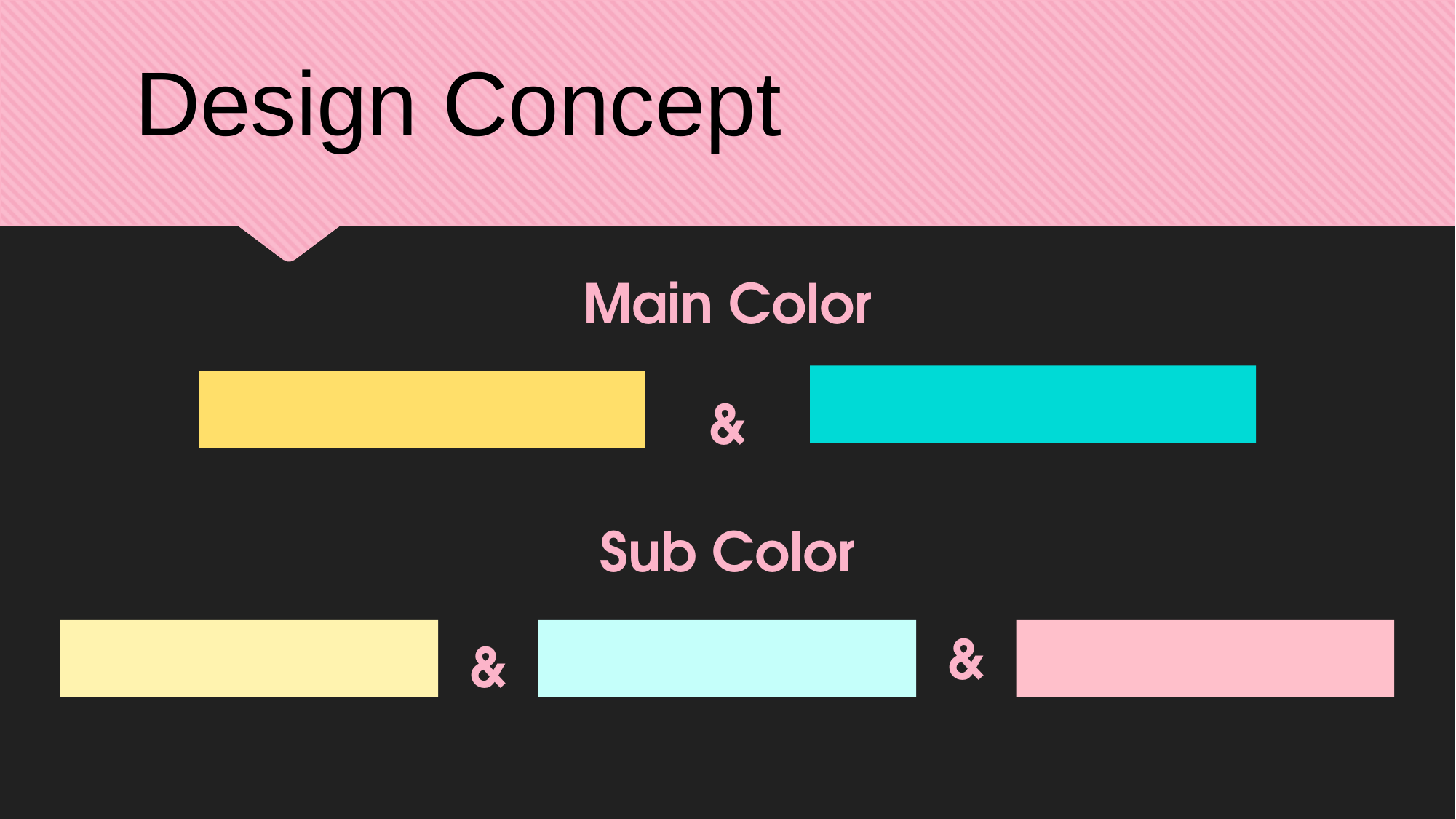

Design Concept
Main Color

&
Sub Color
&

&